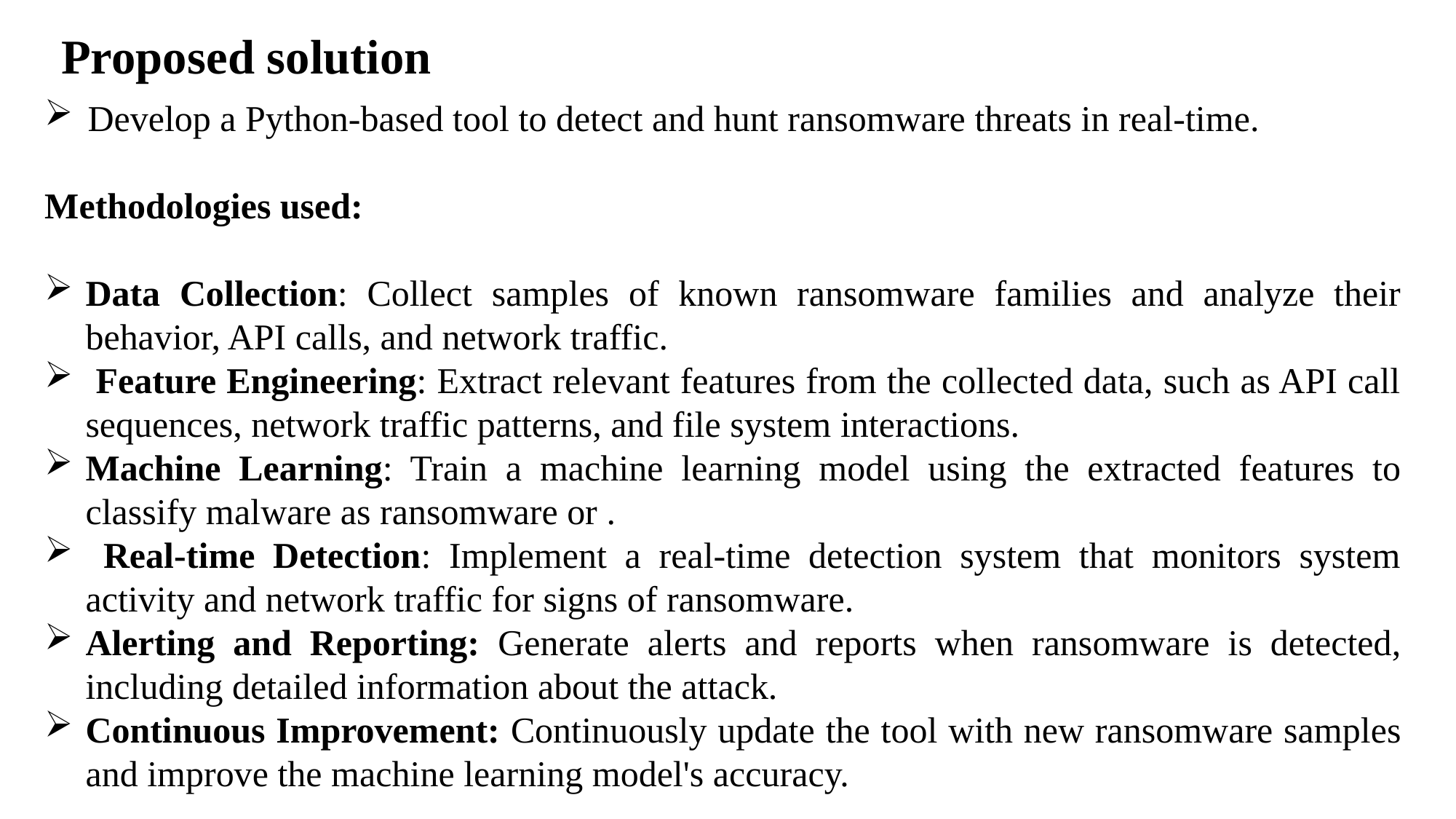

Proposed solution
 Develop a Python-based tool to detect and hunt ransomware threats in real-time.

Methodologies used:

Data Collection: Collect samples of known ransomware families and analyze their behavior, API calls, and network traffic.
 Feature Engineering: Extract relevant features from the collected data, such as API call sequences, network traffic patterns, and file system interactions.
Machine Learning: Train a machine learning model using the extracted features to classify malware as ransomware or .
 Real-time Detection: Implement a real-time detection system that monitors system activity and network traffic for signs of ransomware.
Alerting and Reporting: Generate alerts and reports when ransomware is detected, including detailed information about the attack.
Continuous Improvement: Continuously update the tool with new ransomware samples and improve the machine learning model's accuracy.